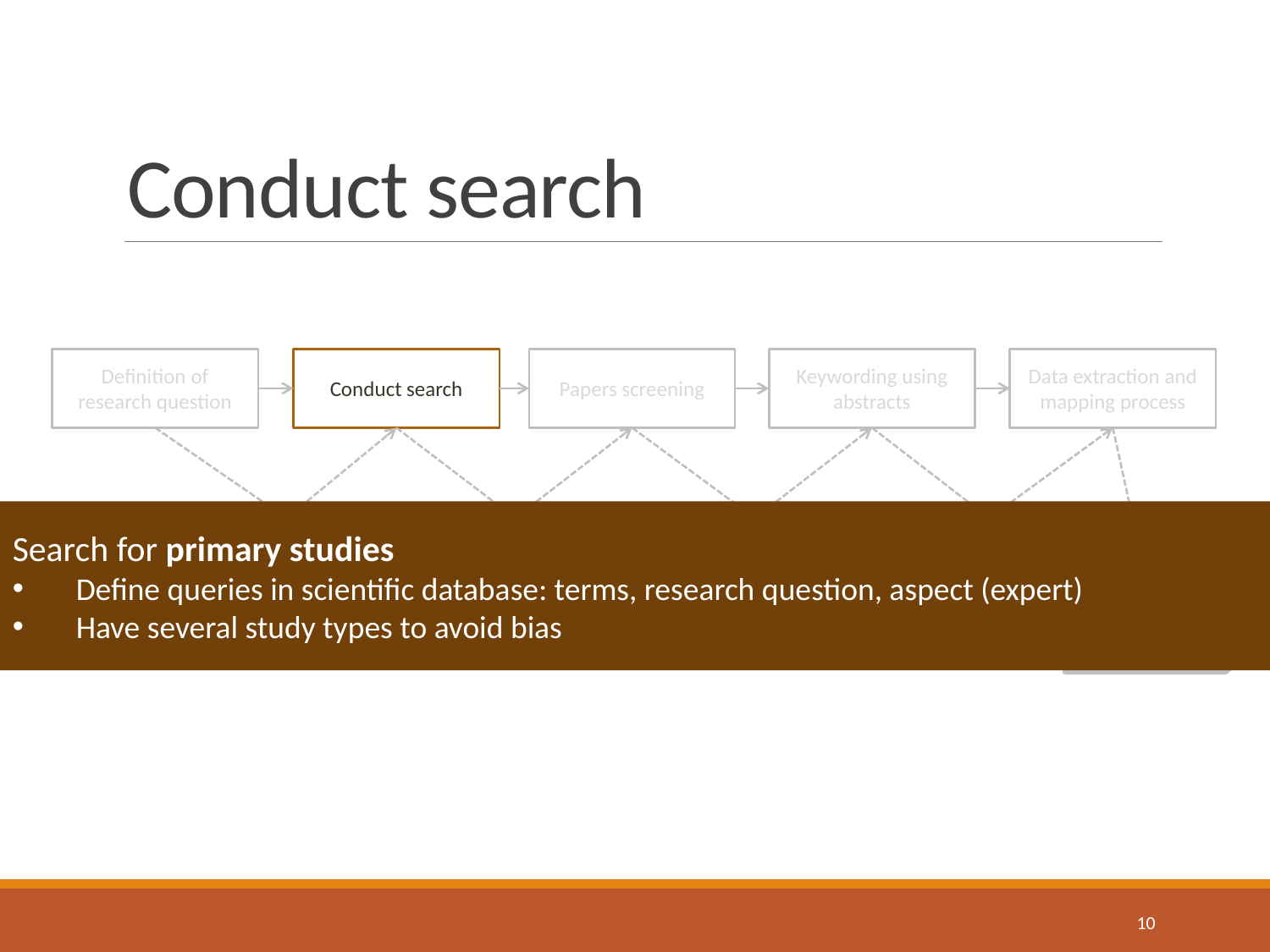

# Conduct search
Definition of research question
Conduct search
Papers screening
Keywording using abstracts
Data extraction and mapping process
Search for primary studies
Define queries in scientific database: terms, research question, aspect (expert)
Have several study types to avoid bias
Review scope
All papers
Research papers
Classification scheme
Query applied to check keyword, title, and abstract fields within the corresponding databases
Systematic map
10